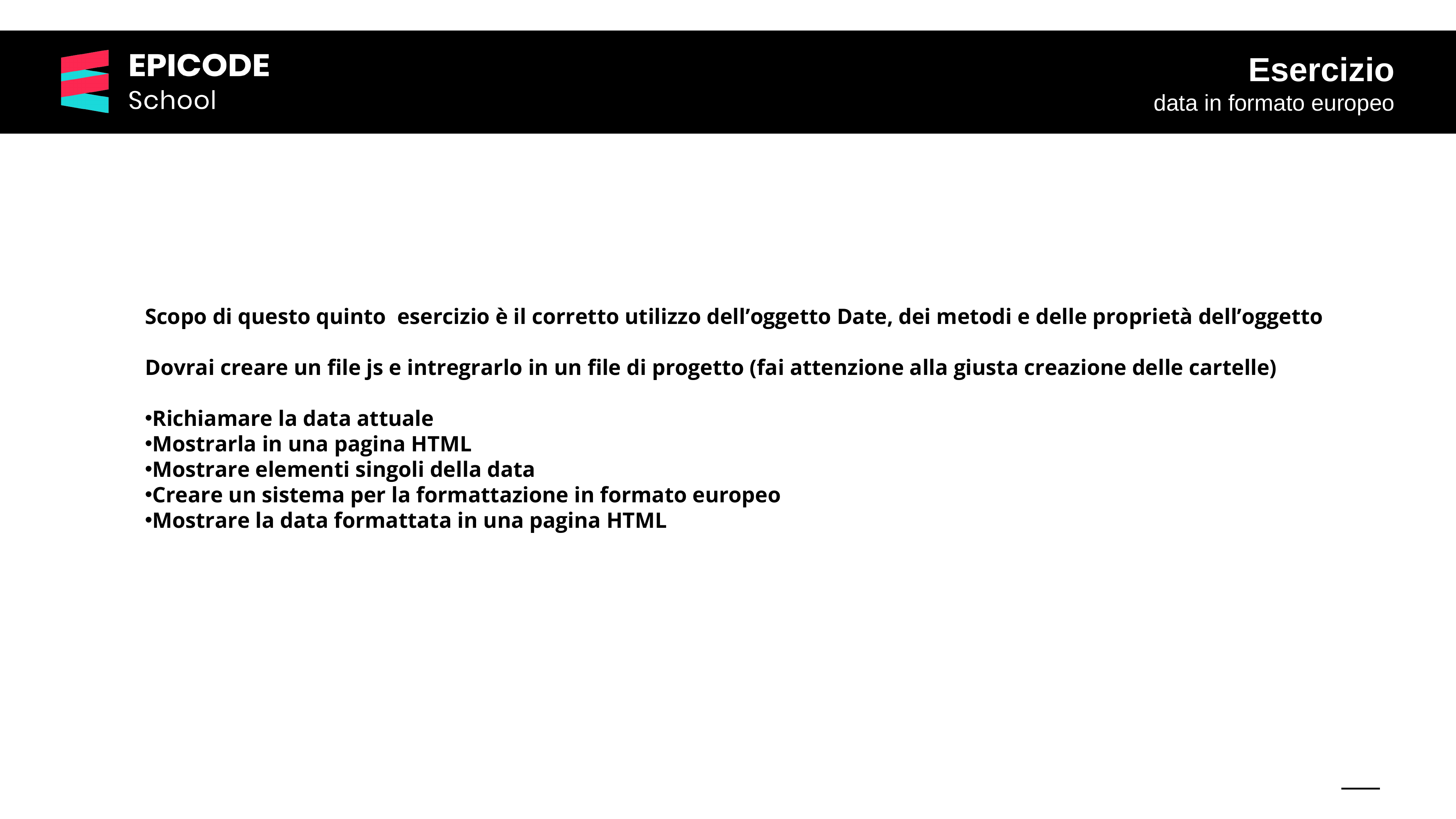

Esercizio
data in formato europeo
Scopo di questo quinto  esercizio è il corretto utilizzo dell’oggetto Date, dei metodi e delle proprietà dell’oggetto

Dovrai creare un file js e intregrarlo in un file di progetto (fai attenzione alla giusta creazione delle cartelle)

Richiamare la data attuale
Mostrarla in una pagina HTML
Mostrare elementi singoli della data
Creare un sistema per la formattazione in formato europeo
Mostrare la data formattata in una pagina HTML
2